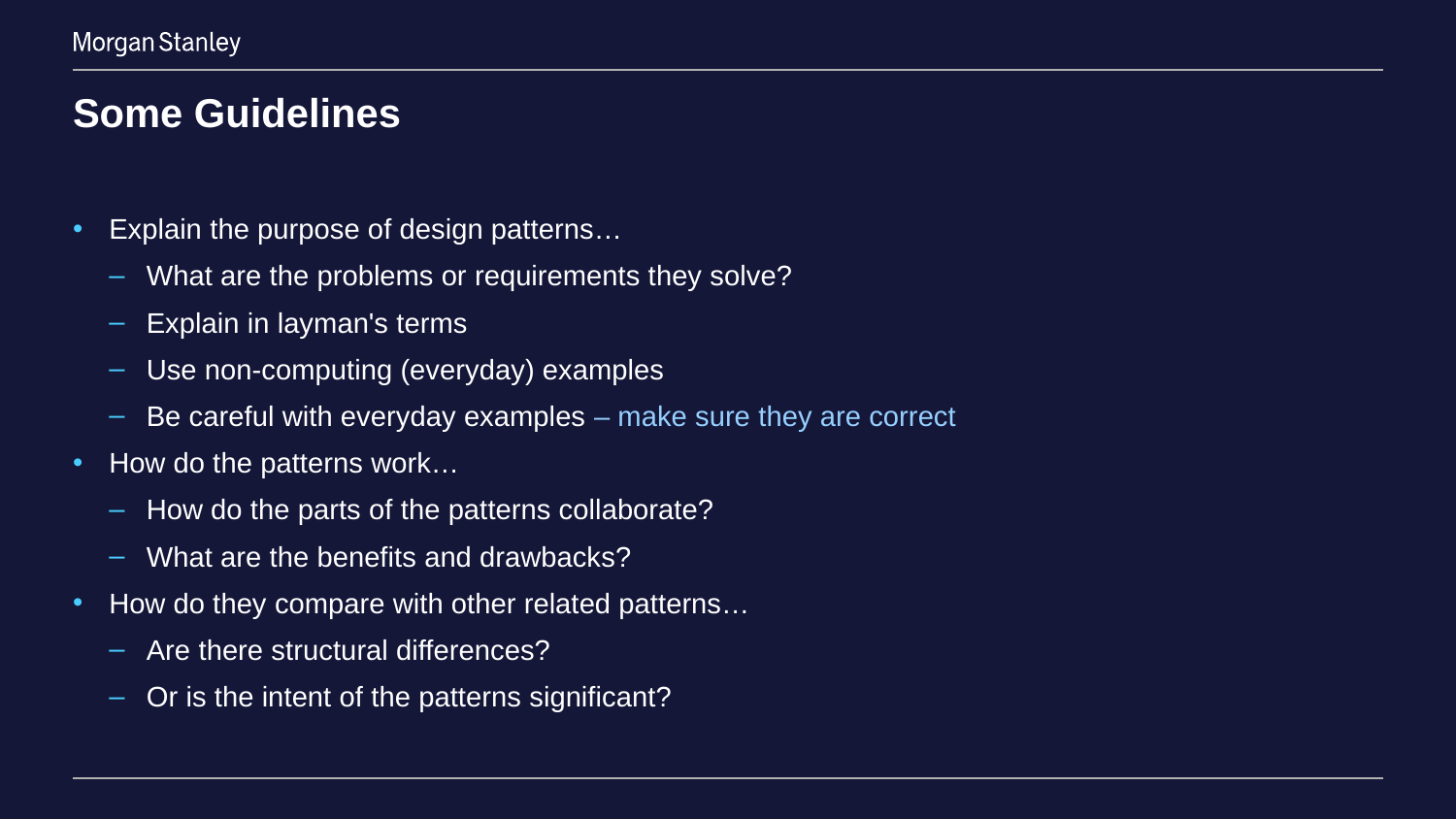

# Some Guidelines
Explain the purpose of design patterns…
What are the problems or requirements they solve?
Explain in layman's terms
Use non-computing (everyday) examples
Be careful with everyday examples – make sure they are correct
How do the patterns work…
How do the parts of the patterns collaborate?
What are the benefits and drawbacks?
How do they compare with other related patterns…
Are there structural differences?
Or is the intent of the patterns significant?